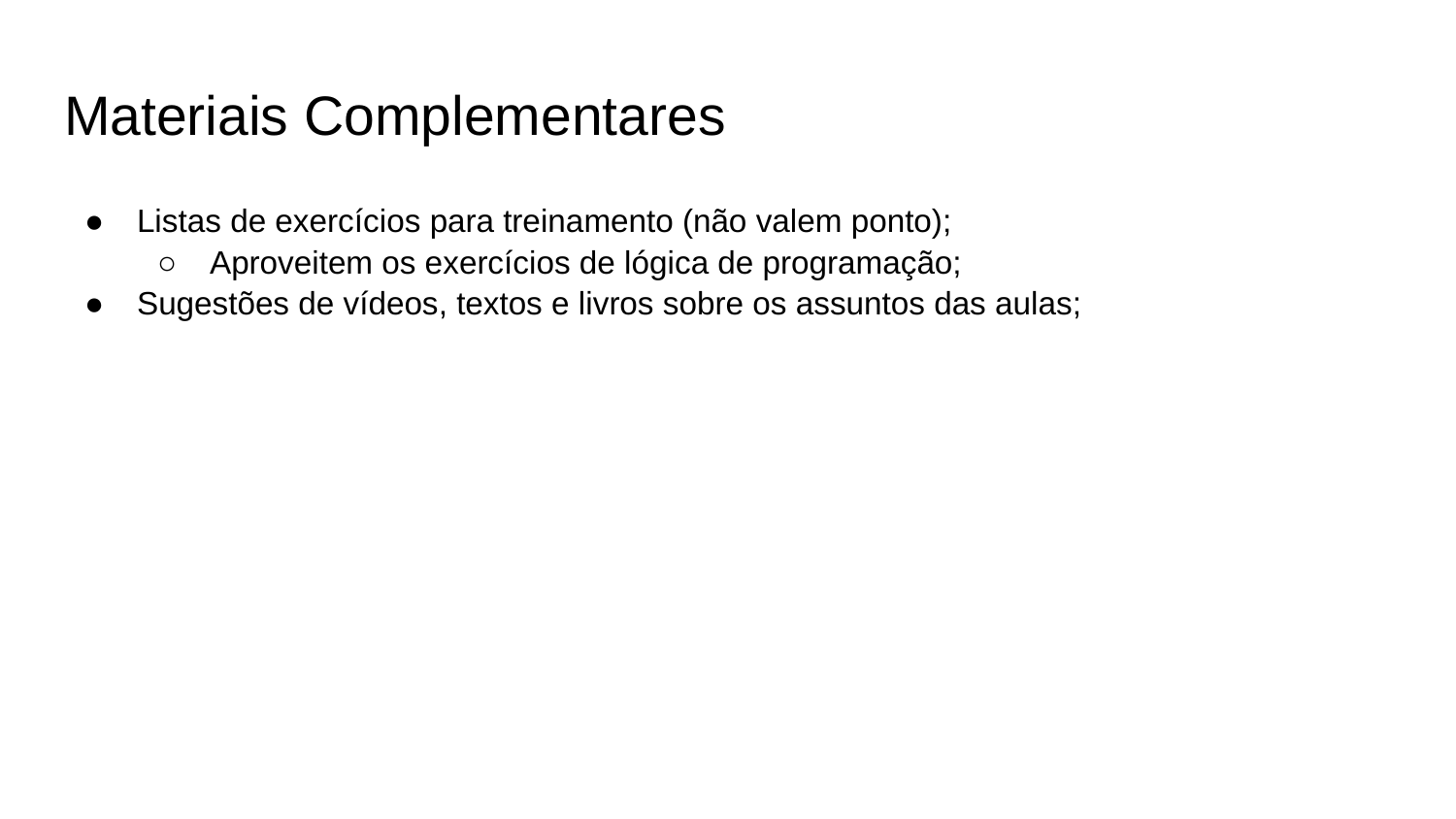

# Materiais Complementares
Listas de exercícios para treinamento (não valem ponto);
Aproveitem os exercícios de lógica de programação;
Sugestões de vídeos, textos e livros sobre os assuntos das aulas;